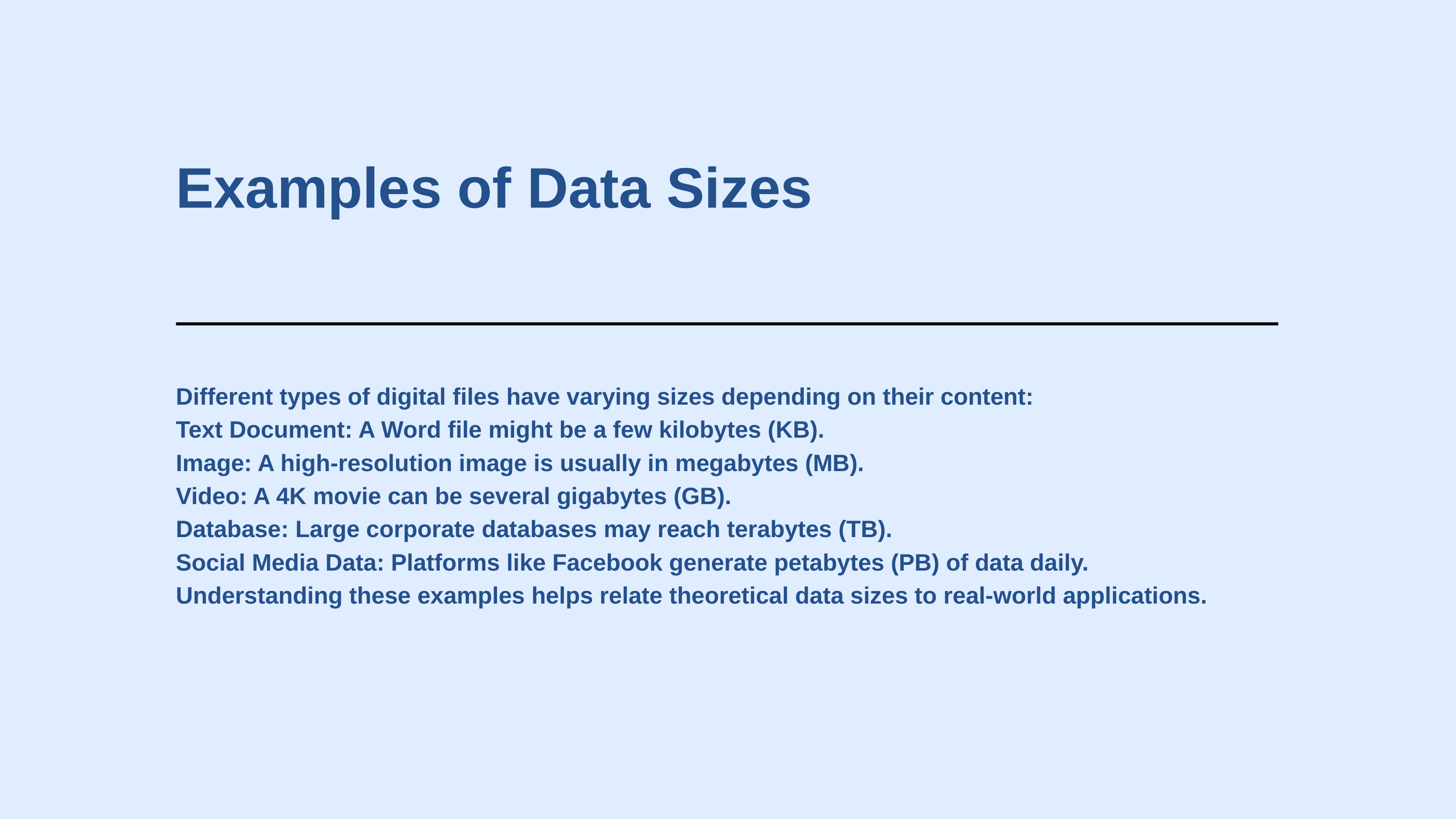

Examples of Data Sizes

Different types of digital files have varying sizes depending on their content:
Text Document: A Word file might be a few kilobytes (KB).
Image: A high-resolution image is usually in megabytes (MB).
Video: A 4K movie can be several gigabytes (GB).
Database: Large corporate databases may reach terabytes (TB).
Social Media Data: Platforms like Facebook generate petabytes (PB) of data daily.
Understanding these examples helps relate theoretical data sizes to real-world applications.